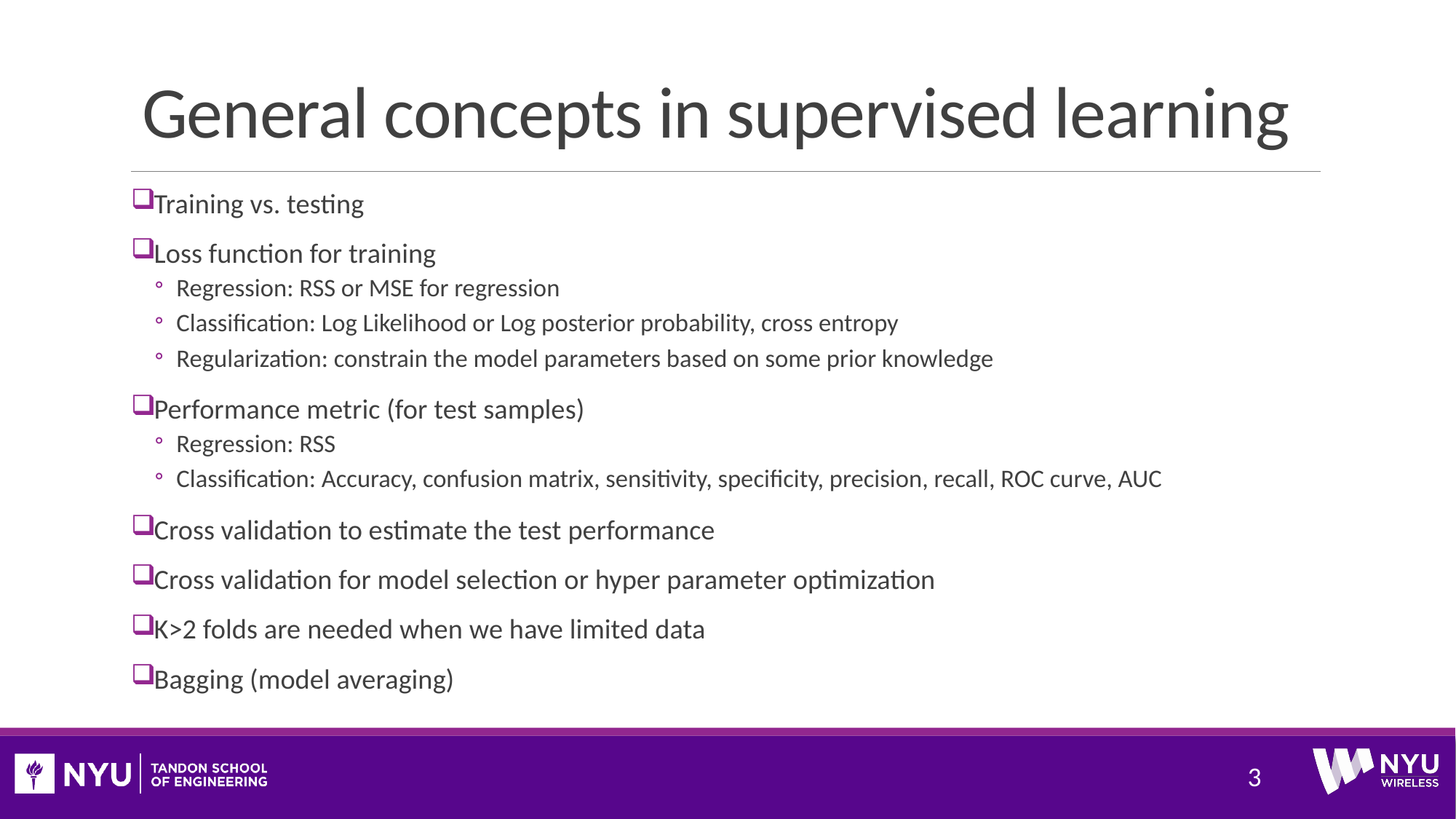

# General concepts in supervised learning
Training vs. testing
Loss function for training
Regression: RSS or MSE for regression
Classification: Log Likelihood or Log posterior probability, cross entropy
Regularization: constrain the model parameters based on some prior knowledge
Performance metric (for test samples)
Regression: RSS
Classification: Accuracy, confusion matrix, sensitivity, specificity, precision, recall, ROC curve, AUC
Cross validation to estimate the test performance
Cross validation for model selection or hyper parameter optimization
K>2 folds are needed when we have limited data
Bagging (model averaging)

3